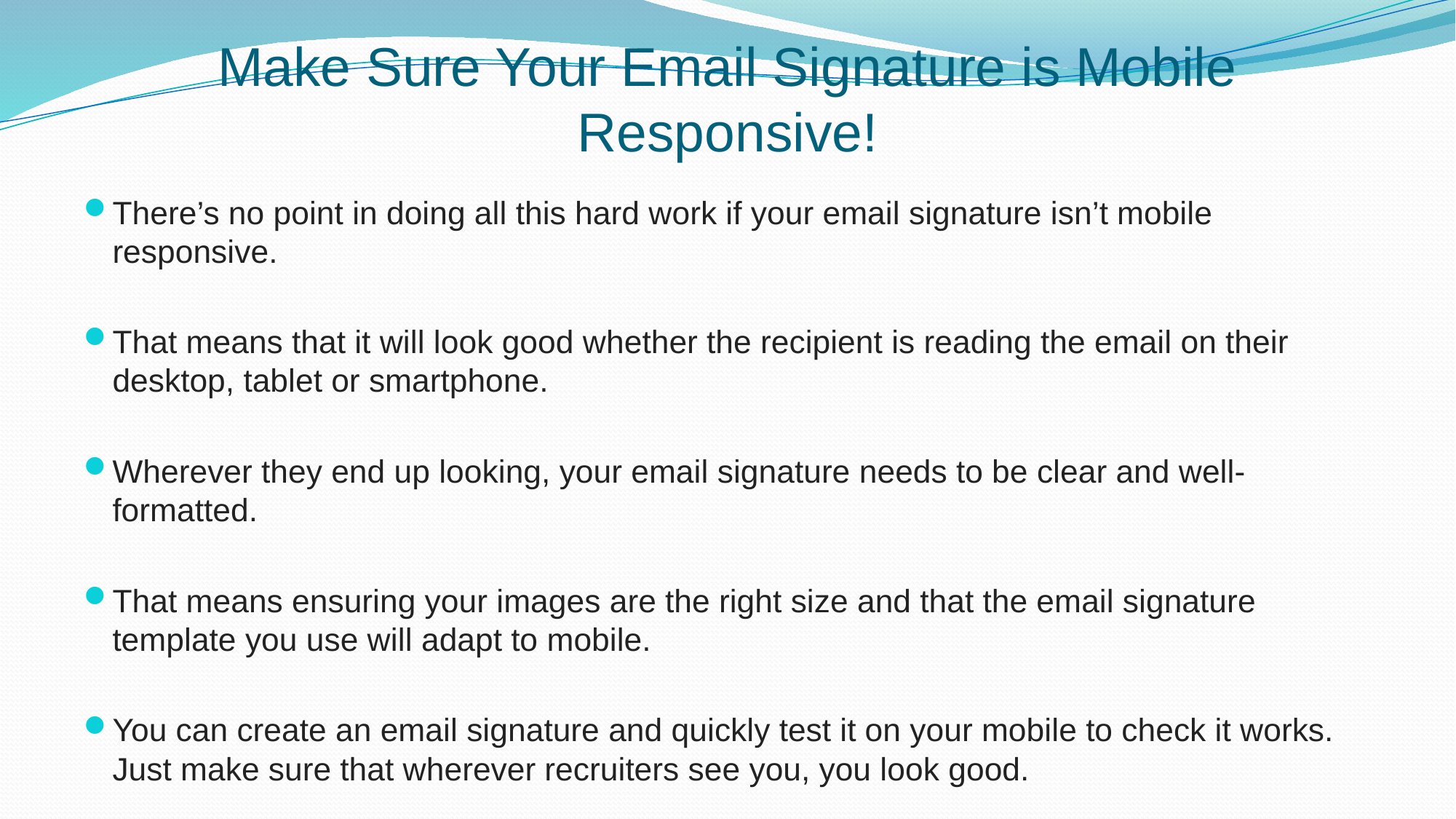

# Make Sure Your Email Signature is Mobile Responsive!
There’s no point in doing all this hard work if your email signature isn’t mobile responsive.

That means that it will look good whether the recipient is reading the email on their desktop, tablet or smartphone.

Wherever they end up looking, your email signature needs to be clear and well-formatted.

That means ensuring your images are the right size and that the email signature template you use will adapt to mobile.

You can create an email signature and quickly test it on your mobile to check it works. Just make sure that wherever recruiters see you, you look good.